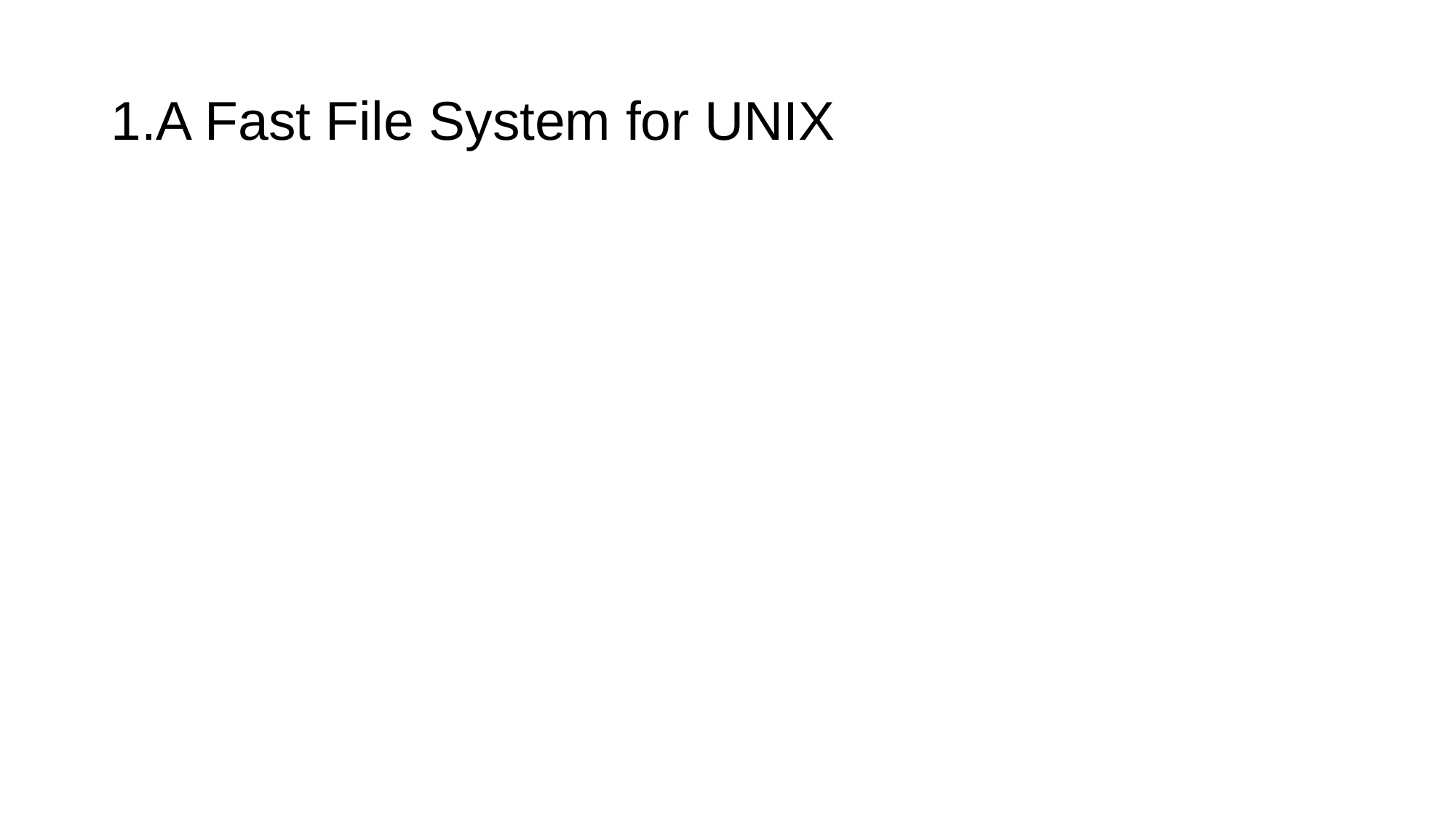

# 1.A Fast File System for UNIX